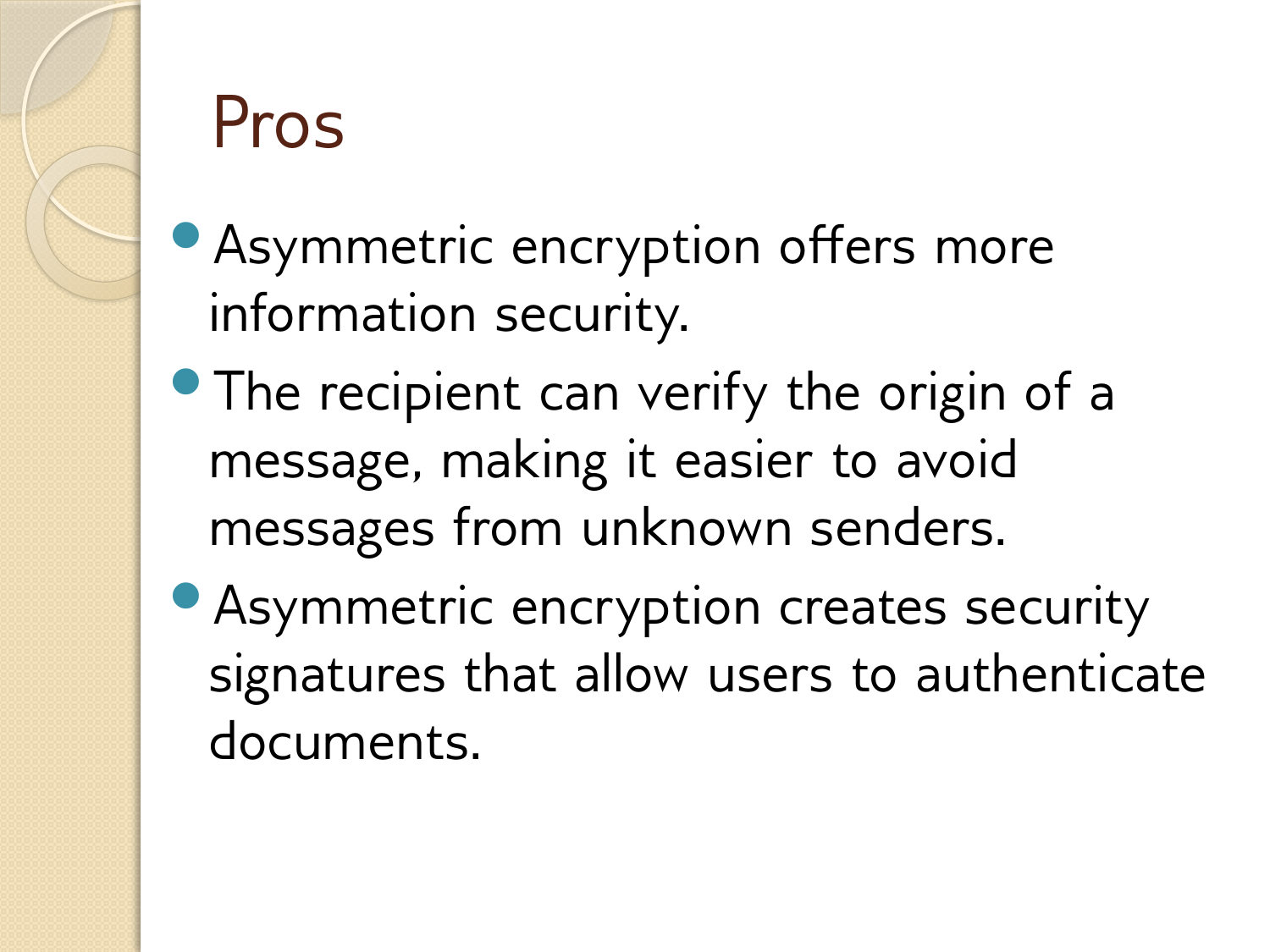

# Pros
Asymmetric encryption offers more information security.
The recipient can verify the origin of a message, making it easier to avoid messages from unknown senders.
Asymmetric encryption creates security signatures that allow users to authenticate documents.